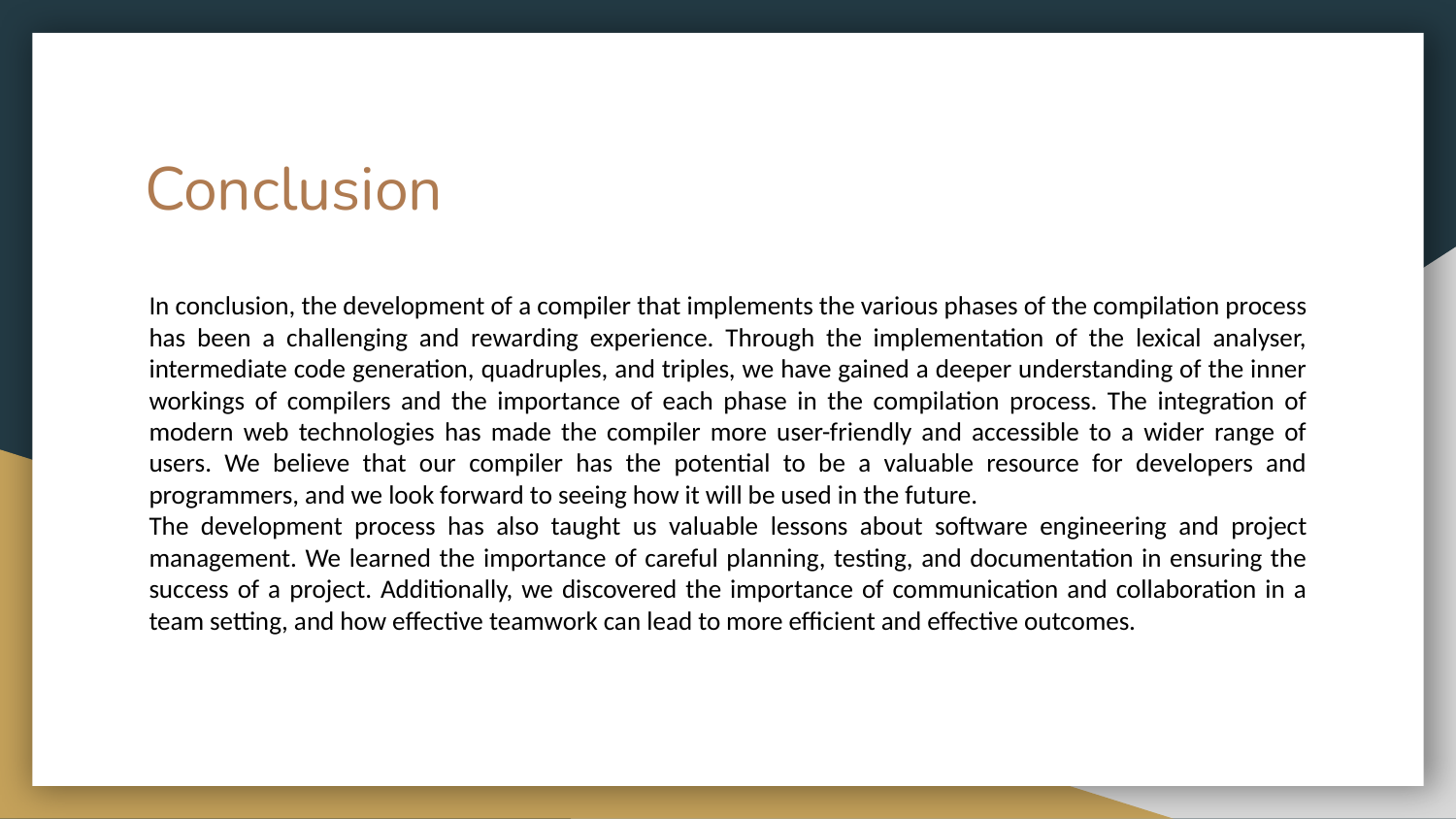

# Conclusion
In conclusion, the development of a compiler that implements the various phases of the compilation process has been a challenging and rewarding experience. Through the implementation of the lexical analyser, intermediate code generation, quadruples, and triples, we have gained a deeper understanding of the inner workings of compilers and the importance of each phase in the compilation process. The integration of modern web technologies has made the compiler more user-friendly and accessible to a wider range of users. We believe that our compiler has the potential to be a valuable resource for developers and programmers, and we look forward to seeing how it will be used in the future.
The development process has also taught us valuable lessons about software engineering and project management. We learned the importance of careful planning, testing, and documentation in ensuring the success of a project. Additionally, we discovered the importance of communication and collaboration in a team setting, and how effective teamwork can lead to more efficient and effective outcomes.